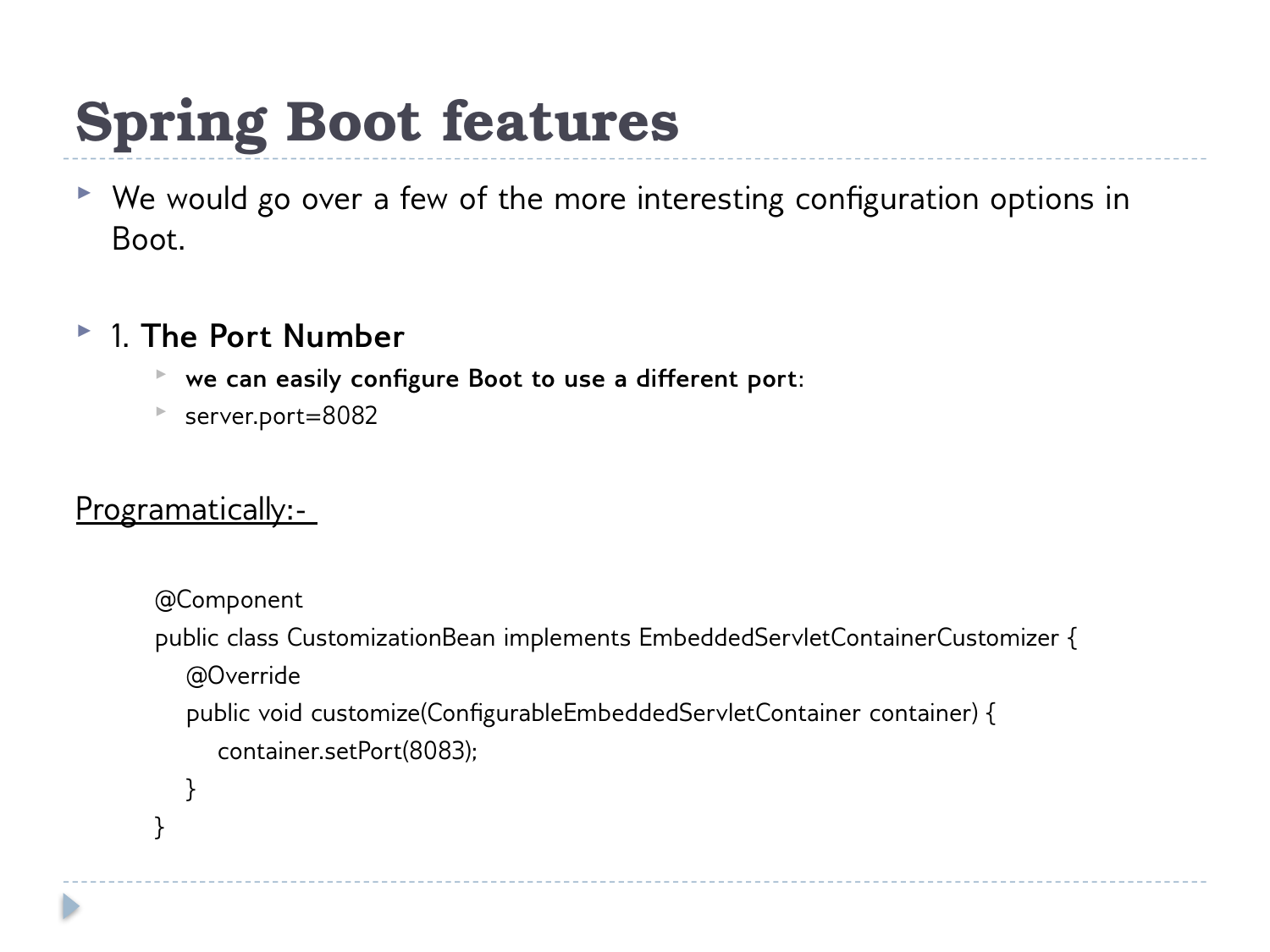

# Spring Boot features
We would go over a few of the more interesting configuration options in Boot.

1. The Port Number
we can easily configure Boot to use a different port:
server.port=8082

Programatically:-

@Component
public class CustomizationBean implements EmbeddedServletContainerCustomizer {
    @Override
    public void customize(ConfigurableEmbeddedServletContainer container) {
        container.setPort(8083);
    }
}